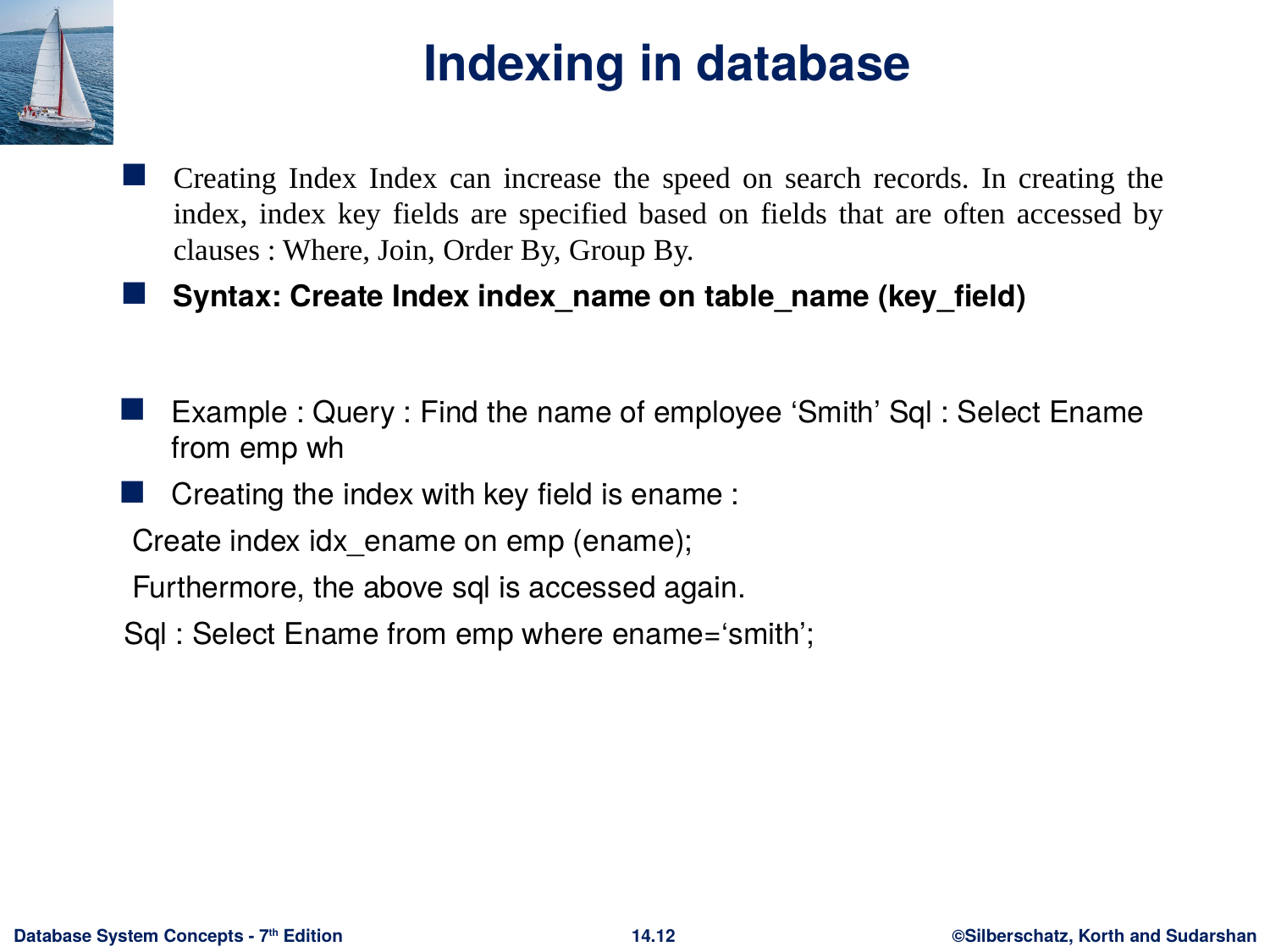

# Indexing in database
Creating Index Index can increase the speed on search records. In creating the index, index key fields are specified based on fields that are often accessed by clauses : Where, Join, Order By, Group By.
Syntax: Create Index index_name on table_name (key_field)

Example : Query : Find the name of employee ‘Smith’ Sql : Select Ename from emp wh
Creating the index with key field is ename :
 Create index idx_ename on emp (ename);
 Furthermore, the above sql is accessed again.
Sql : Select Ename from emp where ename=‘smith’;